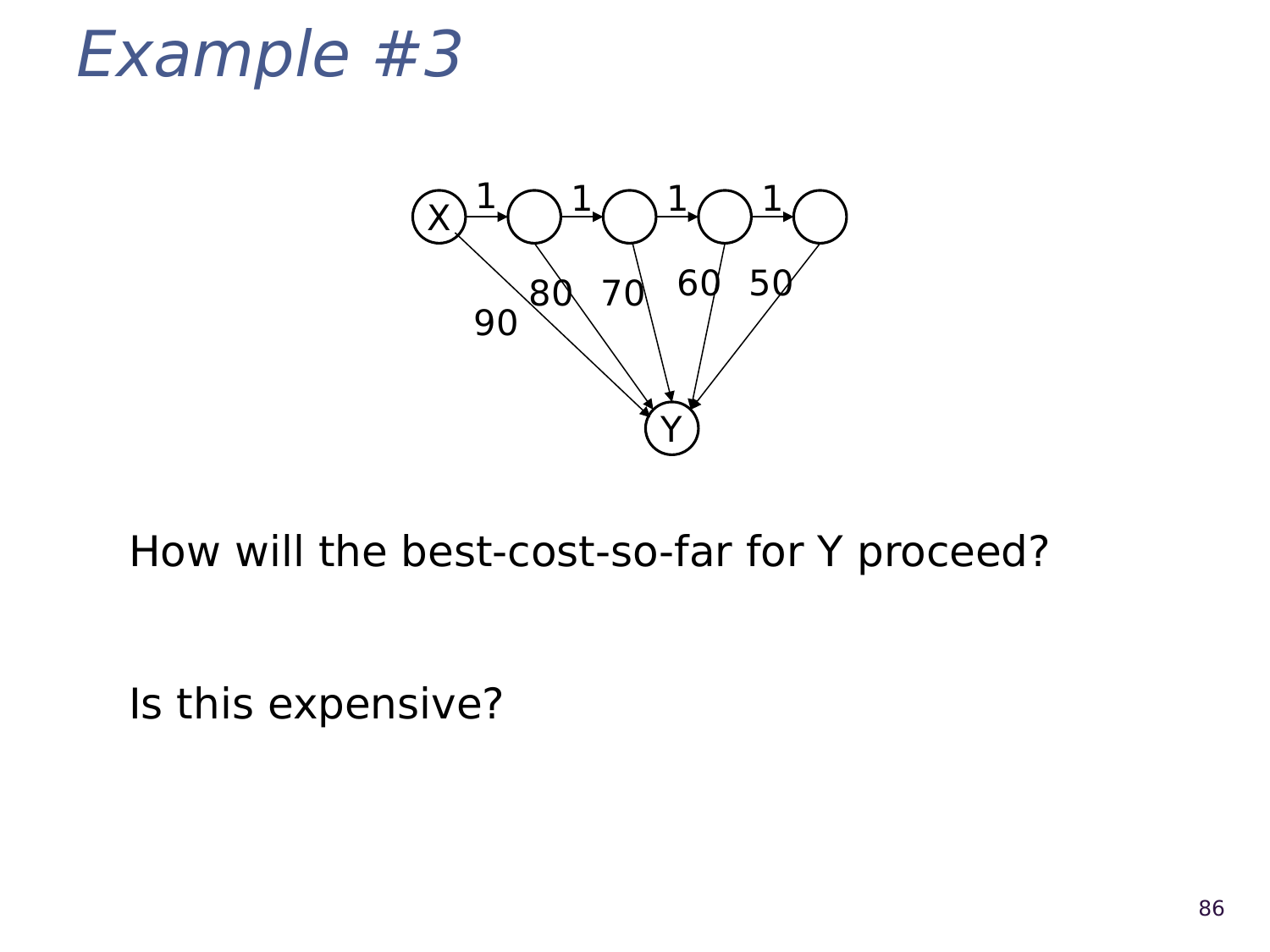

# Example #3

1
1
1
1
X

60
50
80
70
90
Y
How will the best-cost-so-far for Y proceed?

Is this expensive?
86